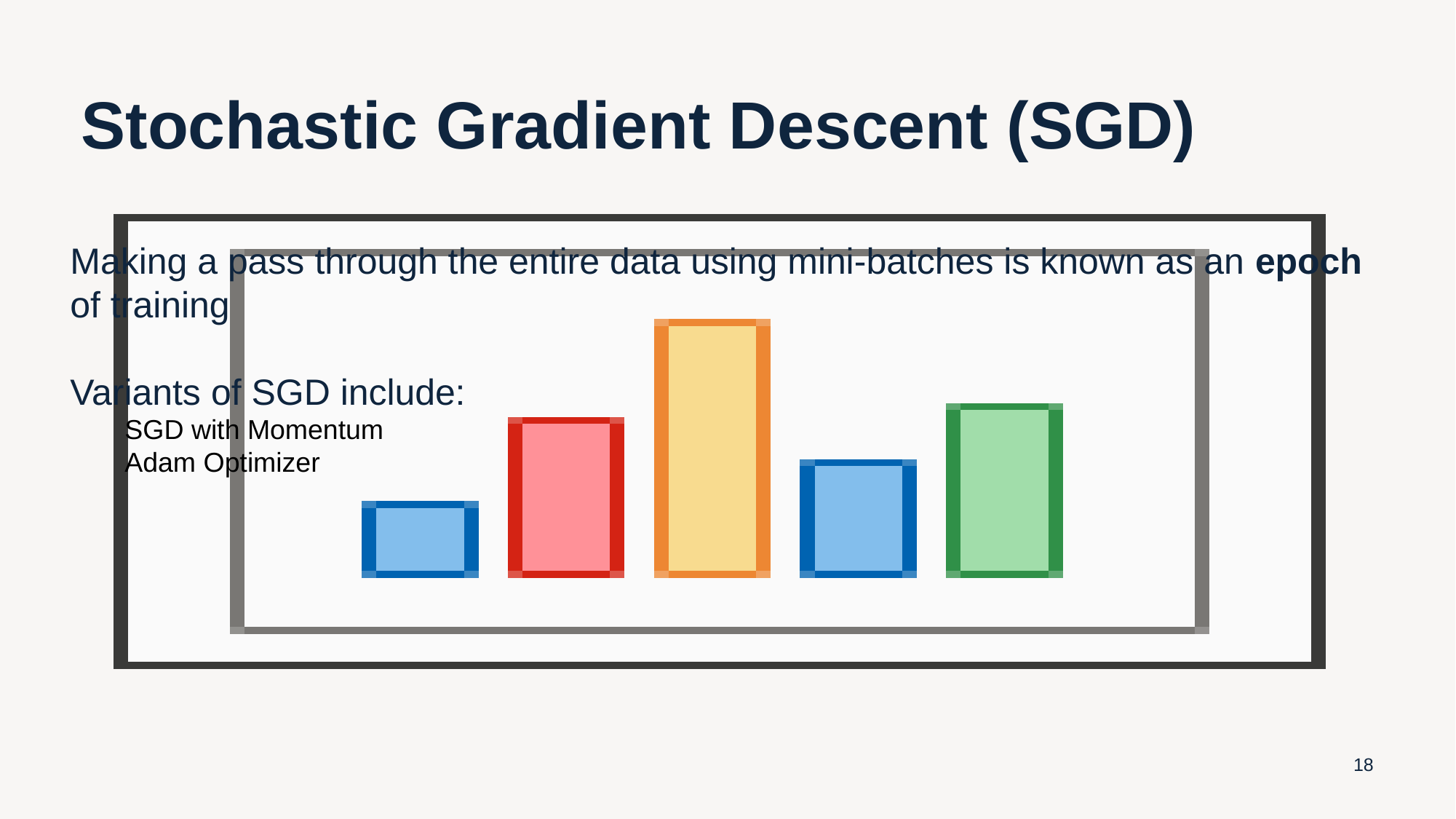

# Stochastic Gradient Descent (SGD)

Making a pass through the entire data using mini-batches is known as an epoch of training

Variants of SGD include:
SGD with Momentum
Adam Optimizer
18